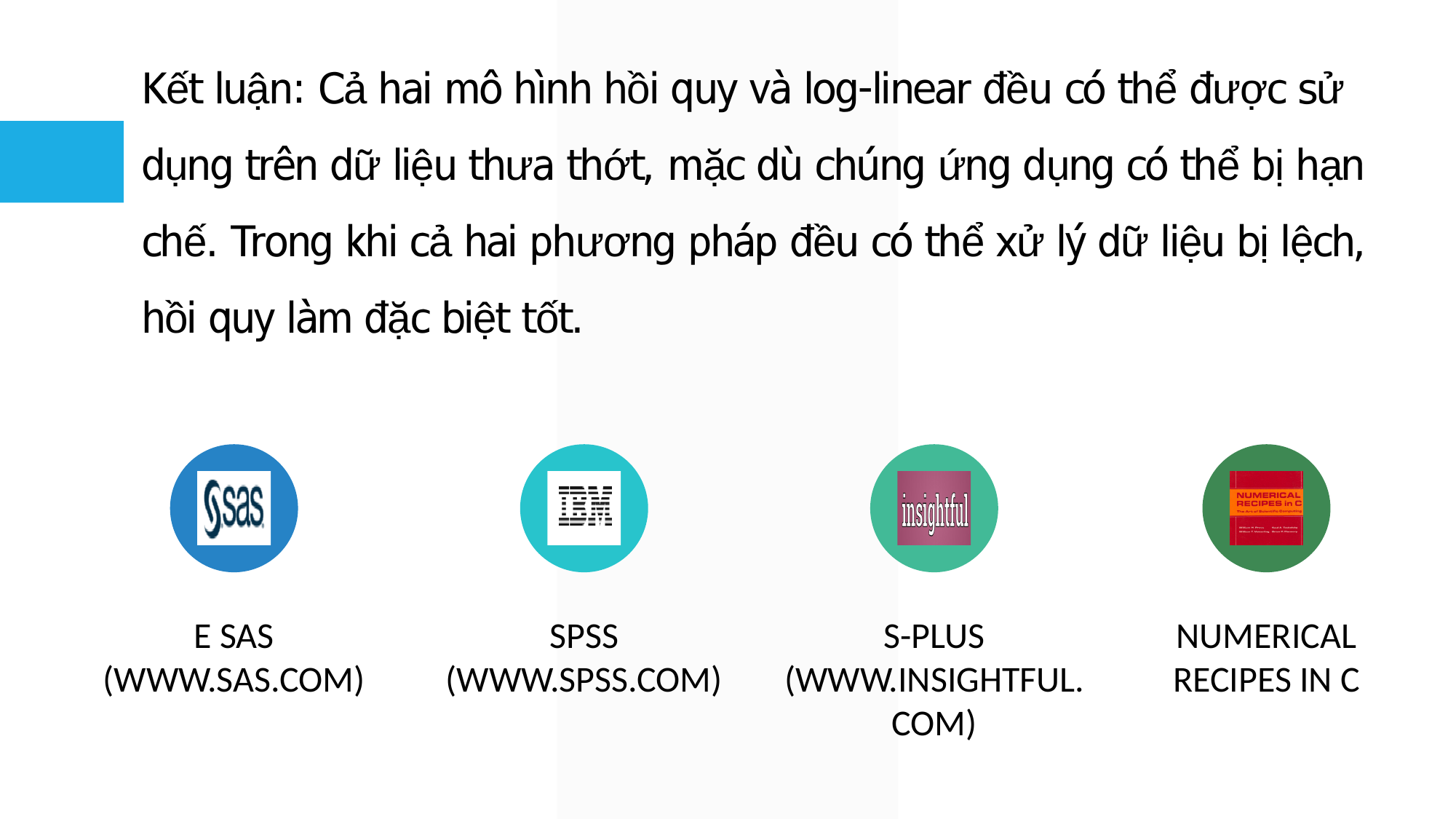

# Kết luận: Cả hai mô hình hồi quy và log-linear đều có thể được sử dụng trên dữ liệu thưa thớt, mặc dù chúng ứng dụng có thể bị hạn chế. Trong khi cả hai phương pháp đều có thể xử lý dữ liệu bị lệch, hồi quy làm đặc biệt tốt.
e SAS (www.sas.com)
SPSS (www.spss.com)
S-Plus (www.insightful.com)
Numerical Recipes in C